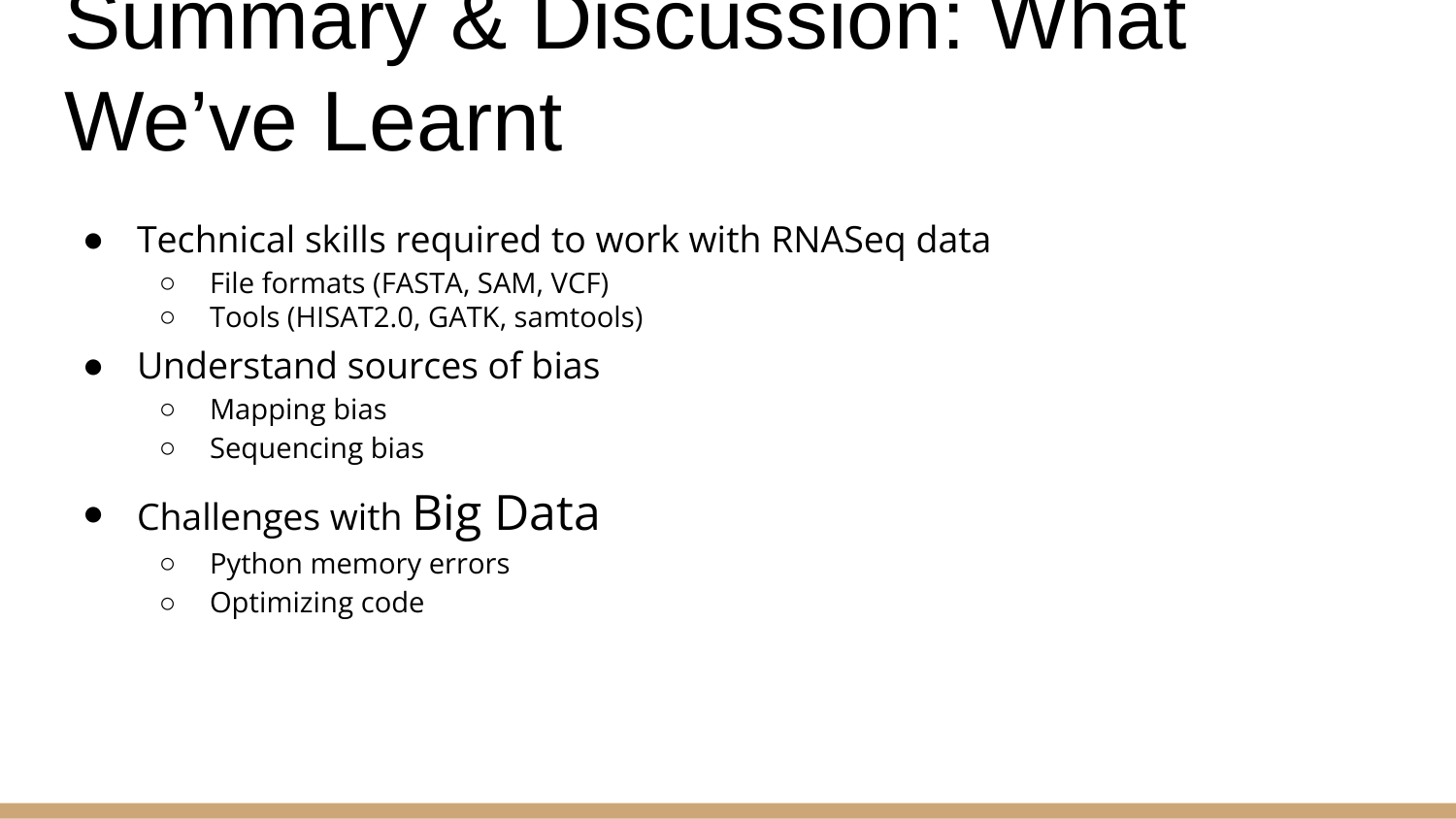

# Summary & Discussion: What We’ve Learnt
Technical skills required to work with RNASeq data
File formats (FASTA, SAM, VCF)
Tools (HISAT2.0, GATK, samtools)

Understand sources of bias
Mapping bias
Sequencing bias

Challenges with Big Data
Python memory errors
Optimizing code